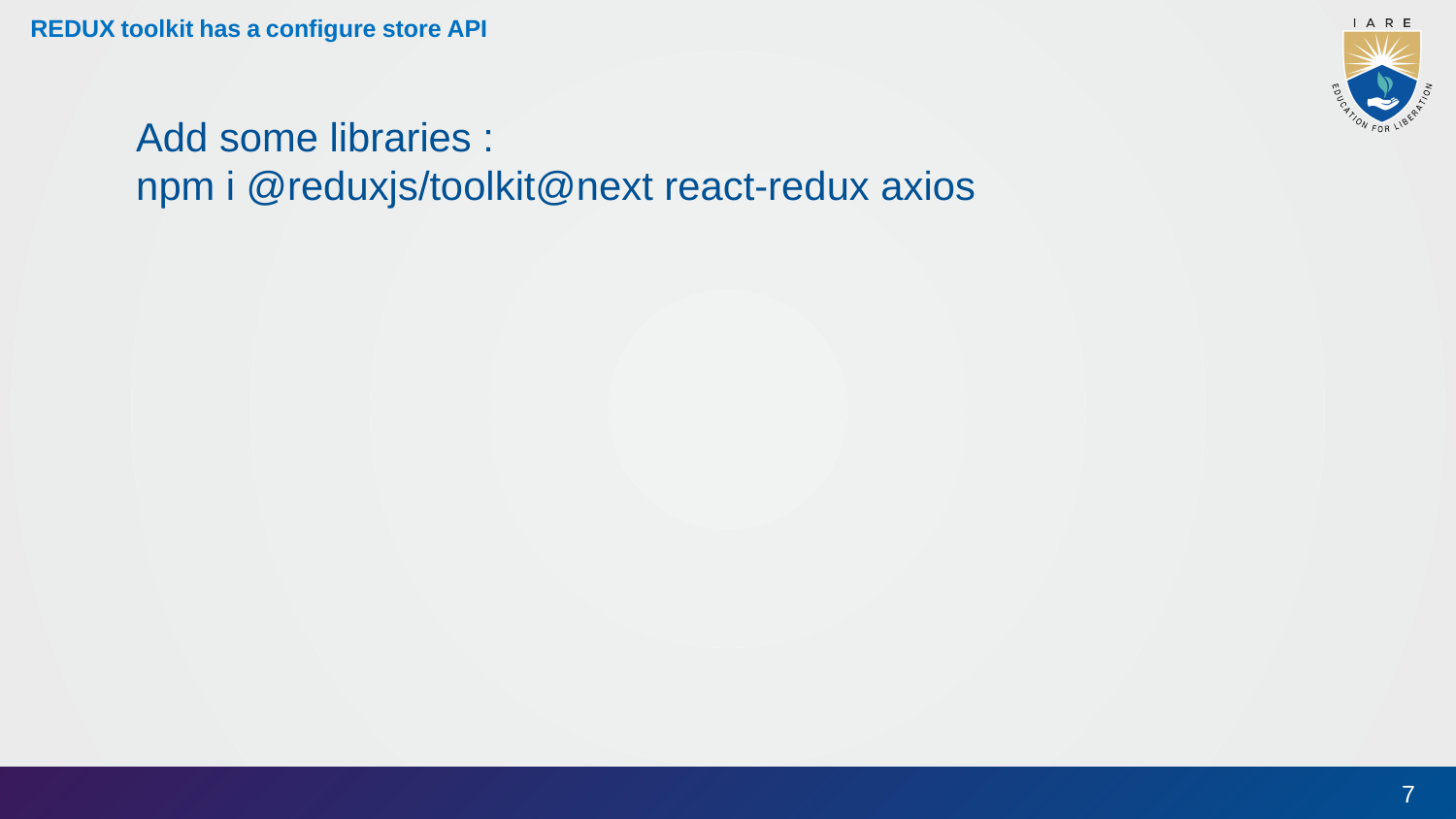

# REDUX toolkit has a configure store API
Add some libraries :
npm i @reduxjs/toolkit@next react-redux axios

7